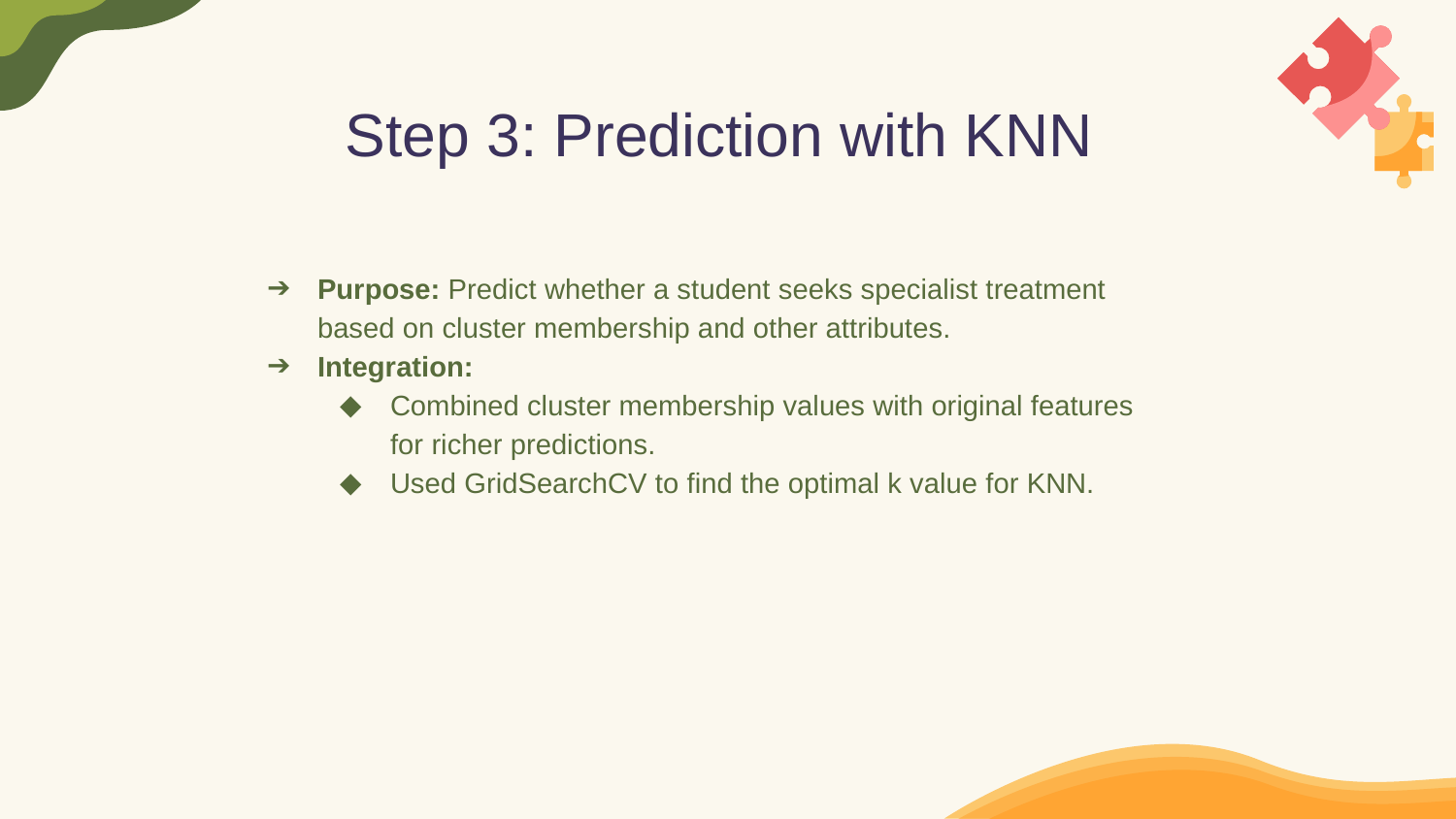

# Step 3: Prediction with KNN
Purpose: Predict whether a student seeks specialist treatment based on cluster membership and other attributes.
Integration:
Combined cluster membership values with original features for richer predictions.
Used GridSearchCV to find the optimal k value for KNN.